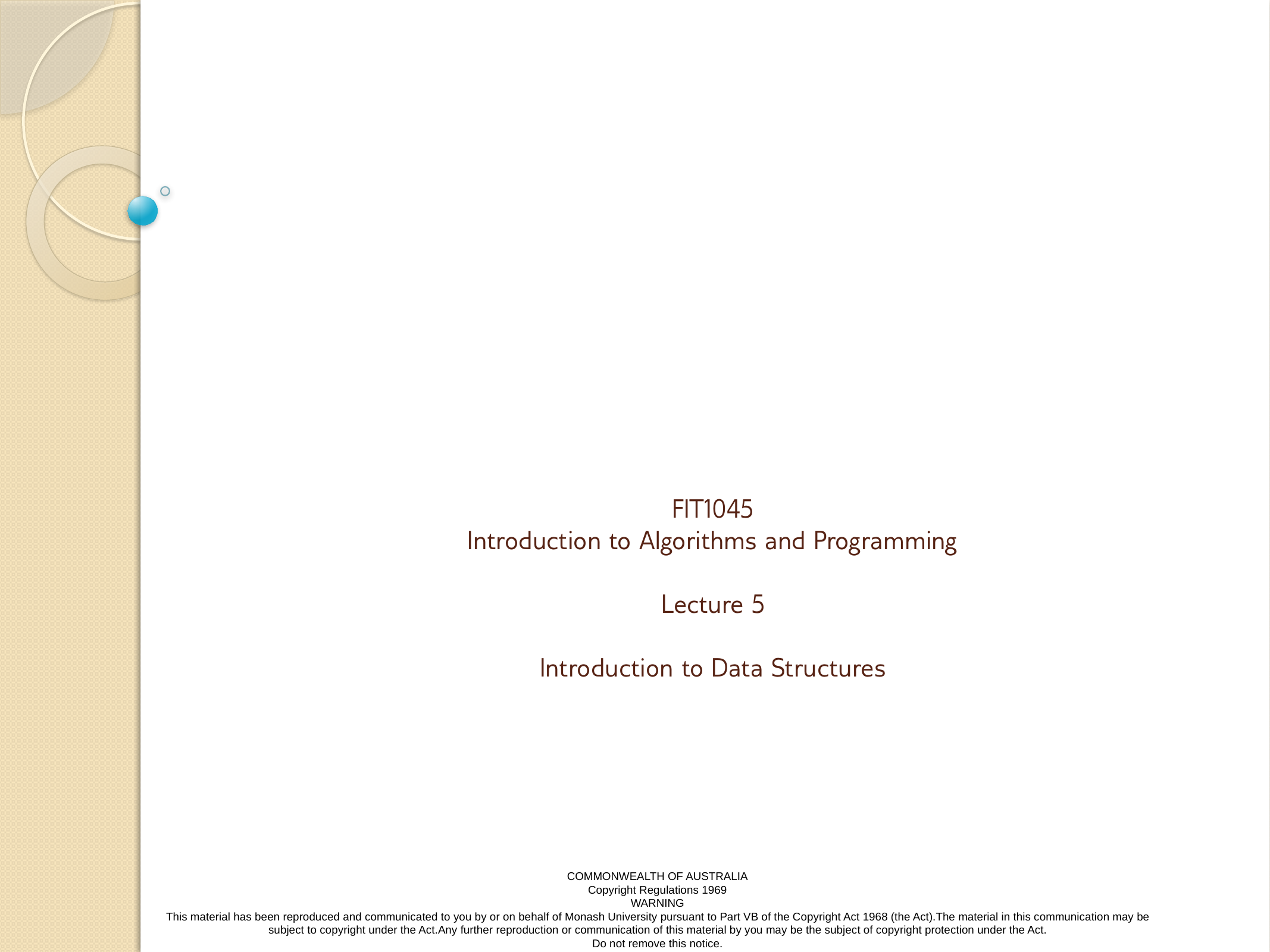

# FIT1045 Introduction to Algorithms and Programming Lecture 5 Introduction to Data Structures
COMMONWEALTH OF AUSTRALIA
Copyright Regulations 1969
WARNING
This material has been reproduced and communicated to you by or on behalf of Monash University pursuant to Part VB of the Copyright Act 1968 (the Act).The material in this communication may be subject to copyright under the Act.Any further reproduction or communication of this material by you may be the subject of copyright protection under the Act.
Do not remove this notice.